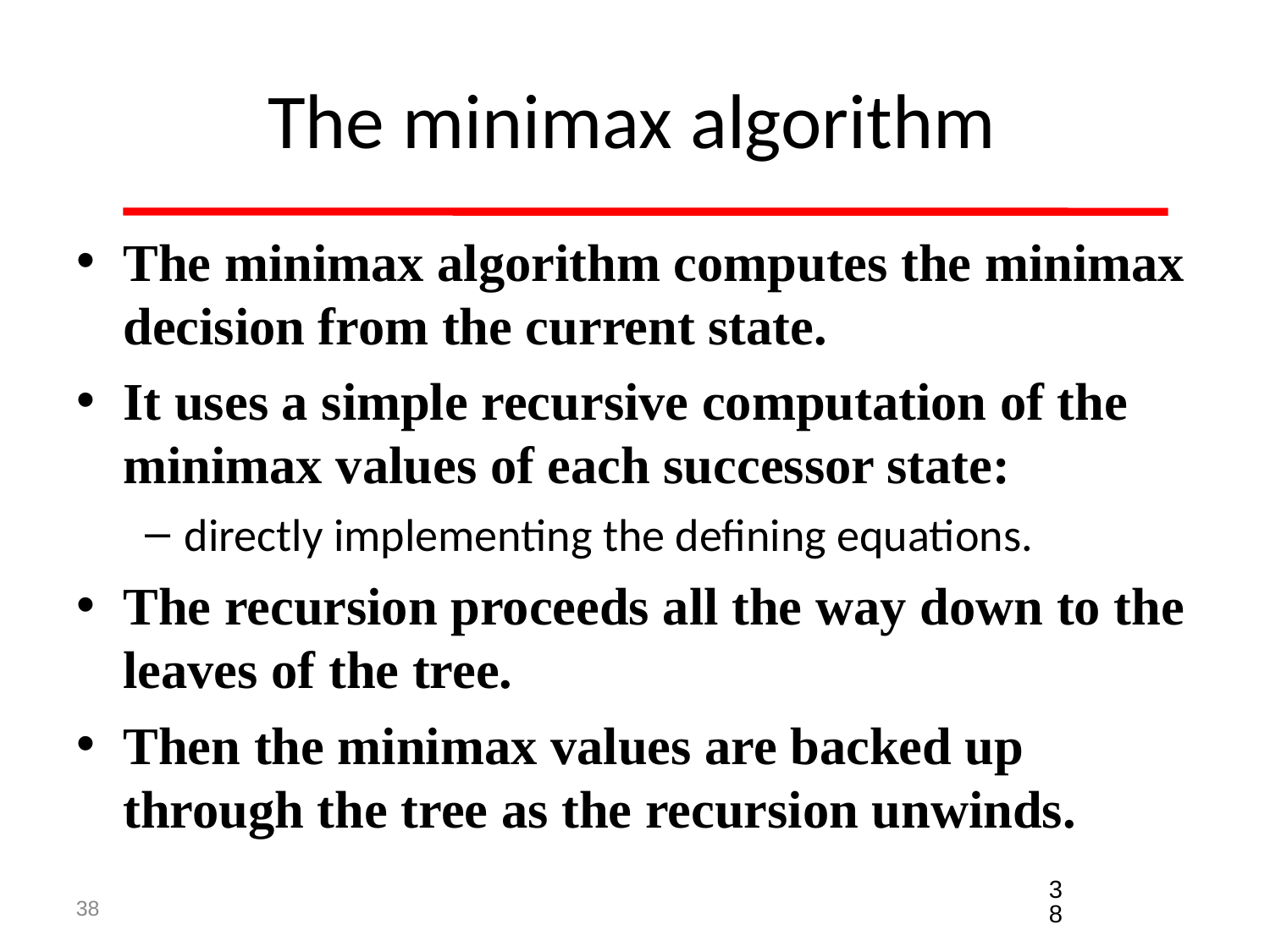

The minimax algorithm
The minimax algorithm computes the minimax decision from the current state.
It uses a simple recursive computation of the minimax values of each successor state:
directly implementing the defining equations.
The recursion proceeds all the way down to the leaves of the tree.
Then the minimax values are backed up through the tree as the recursion unwinds.
38
38